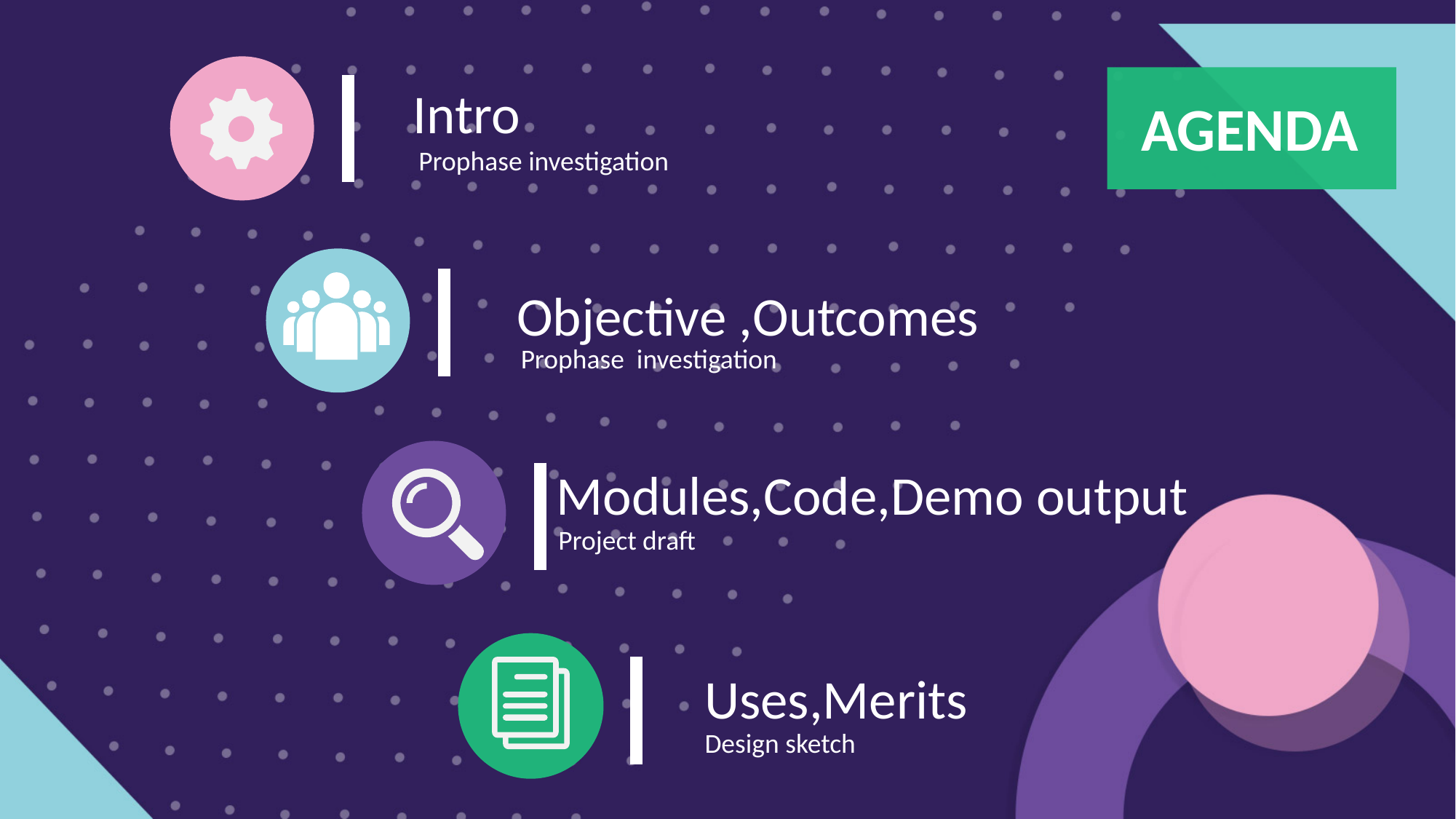

Intro
Prophase investigation
AGENDA

Objective​ ,Outcomes​

Prophase  investigation

Modules​,Code​,Demo output

Project draft

Uses​,Merits
Design sketch